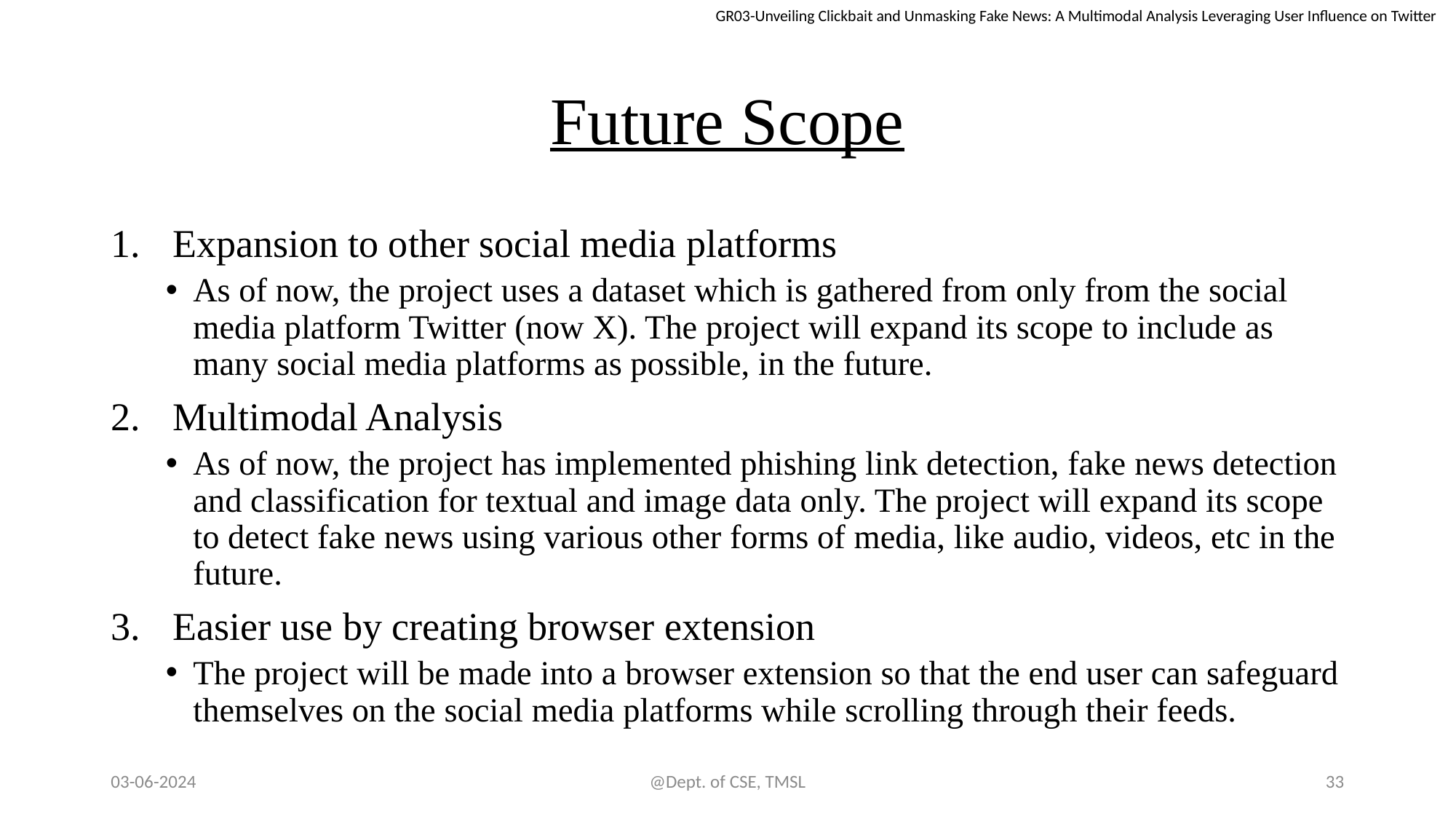

GR03-Unveiling Clickbait and Unmasking Fake News: A Multimodal Analysis Leveraging User Influence on Twitter
# Future Scope
Expansion to other social media platforms
As of now, the project uses a dataset which is gathered from only from the social media platform Twitter (now X). The project will expand its scope to include as many social media platforms as possible, in the future.
Multimodal Analysis
As of now, the project has implemented phishing link detection, fake news detection and classification for textual and image data only. The project will expand its scope to detect fake news using various other forms of media, like audio, videos, etc in the future.
Easier use by creating browser extension
The project will be made into a browser extension so that the end user can safeguard themselves on the social media platforms while scrolling through their feeds.
03-06-2024
@Dept. of CSE, TMSL
33